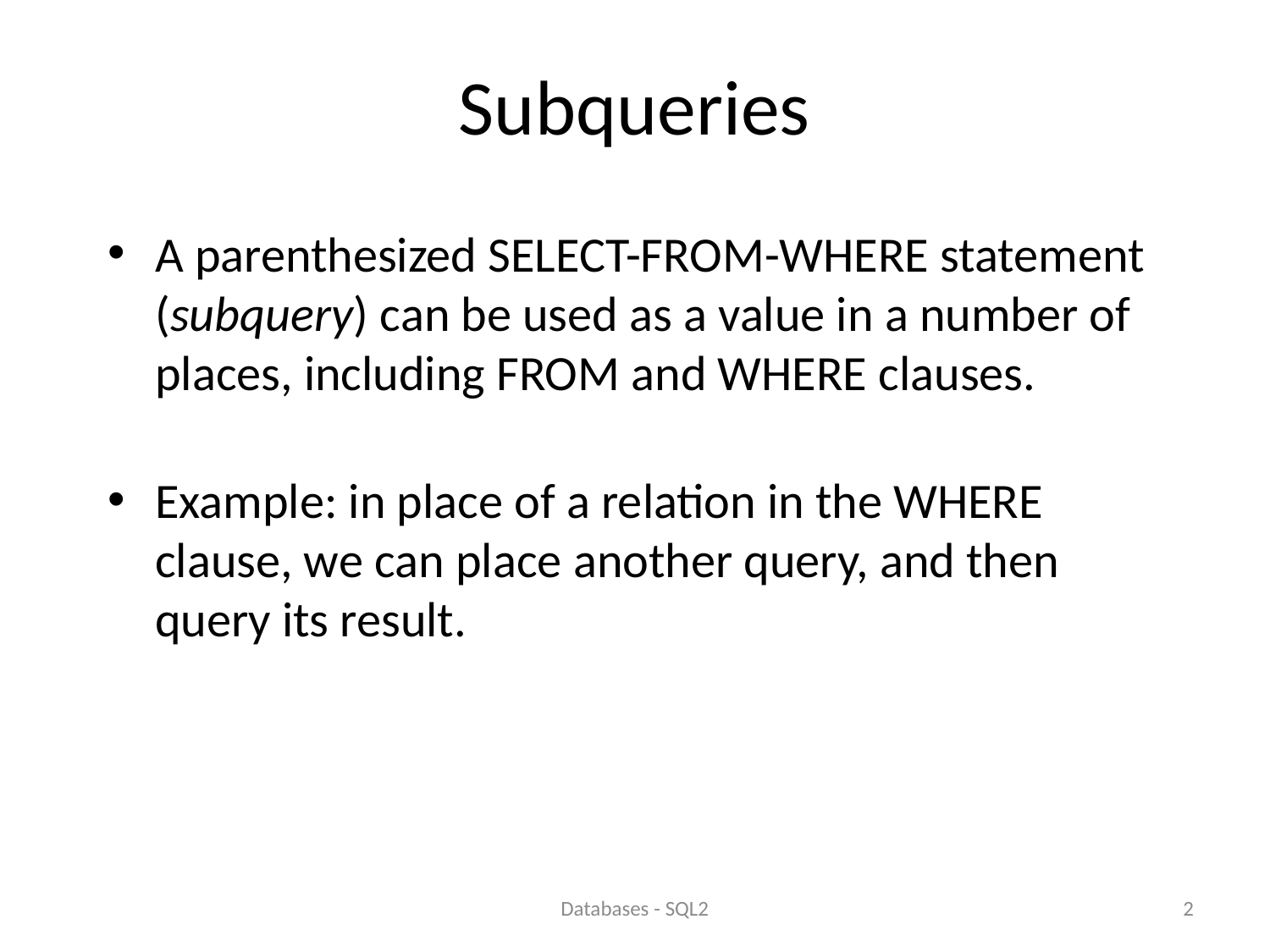

# Subqueries
A parenthesized SELECT-FROM-WHERE statement (subquery) can be used as a value in a number of places, including FROM and WHERE clauses.
Example: in place of a relation in the WHERE clause, we can place another query, and then query its result.

Databases - SQL2
2